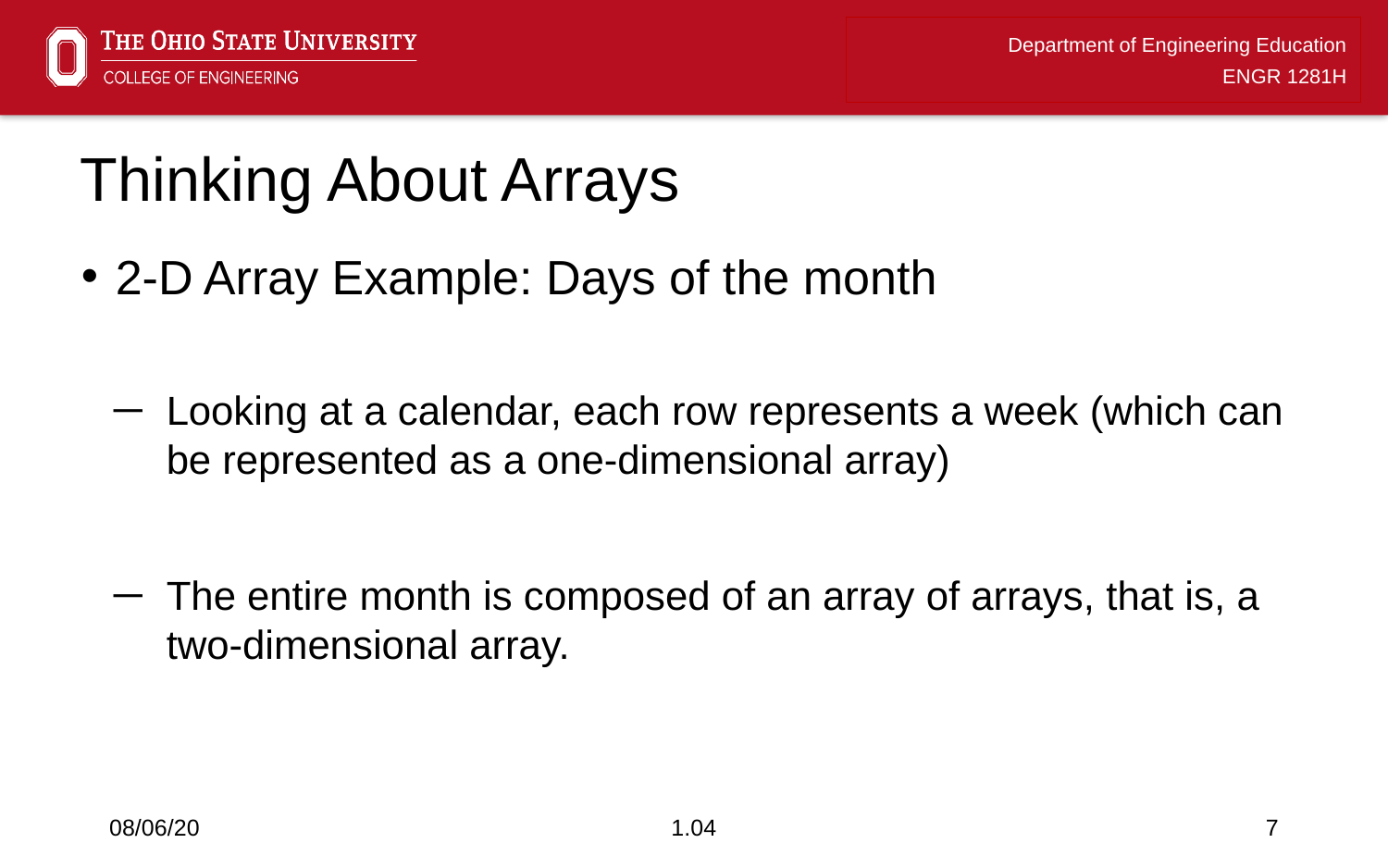

# Thinking About Arrays
2-D Array Example: Days of the month

Looking at a calendar, each row represents a week (which can be represented as a one-dimensional array)

The entire month is composed of an array of arrays, that is, a two-dimensional array.

08/06/20
1.04
7